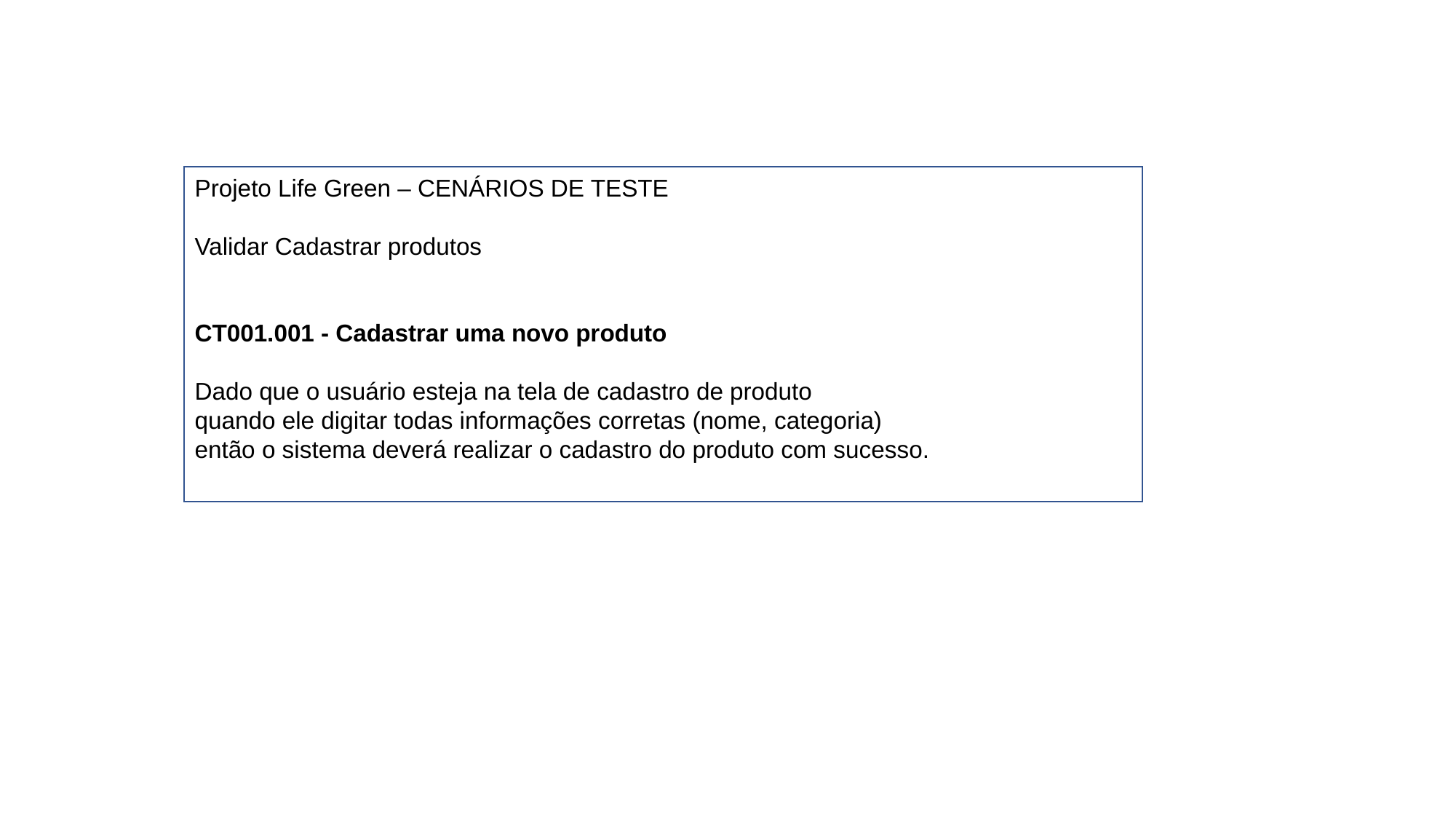

Projeto Life Green – CENÁRIOS DE TESTE

Validar Cadastrar produtos

CT001.001 - Cadastrar uma novo produto

Dado que o usuário esteja na tela de cadastro de produto
quando ele digitar todas informações corretas (nome, categoria)
então o sistema deverá realizar o cadastro do produto com sucesso.